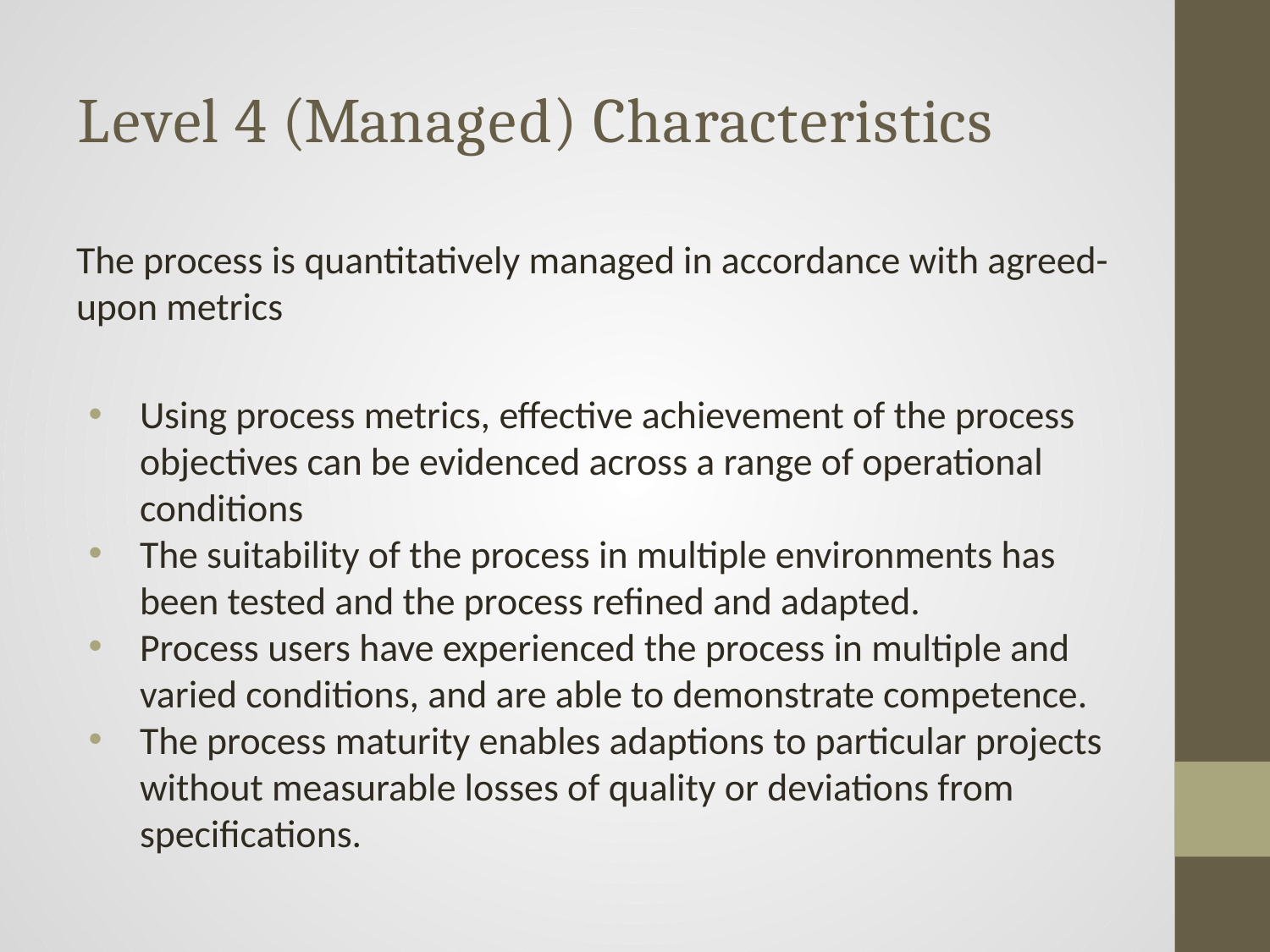

# Level 4 (Managed) Characteristics
The process is quantitatively managed in accordance with agreed-upon metrics

Using process metrics, effective achievement of the process objectives can be evidenced across a range of operational conditions
The suitability of the process in multiple environments has been tested and the process refined and adapted.
Process users have experienced the process in multiple and varied conditions, and are able to demonstrate competence.
The process maturity enables adaptions to particular projects without measurable losses of quality or deviations from specifications.